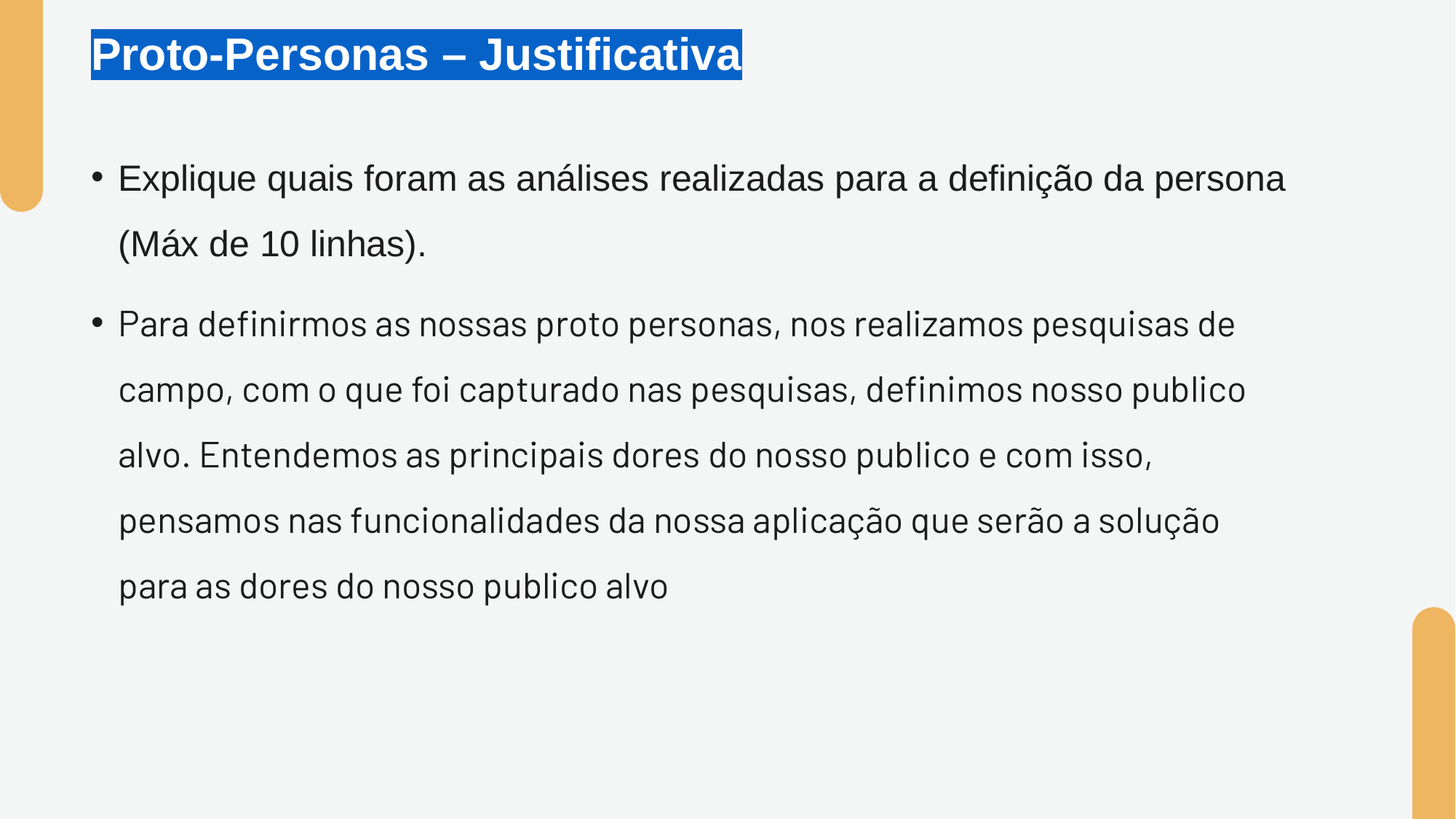

# Proto-Personas – Justificativa
Explique quais foram as análises realizadas para a definição da persona (Máx de 10 linhas).
Para definirmos as nossas proto personas, nos realizamos pesquisas de campo, com o que foi capturado nas pesquisas, definimos nosso publico alvo. Entendemos as principais dores do nosso publico e com isso, pensamos nas funcionalidades da nossa aplicação que serão a solução para as dores do nosso publico alvo